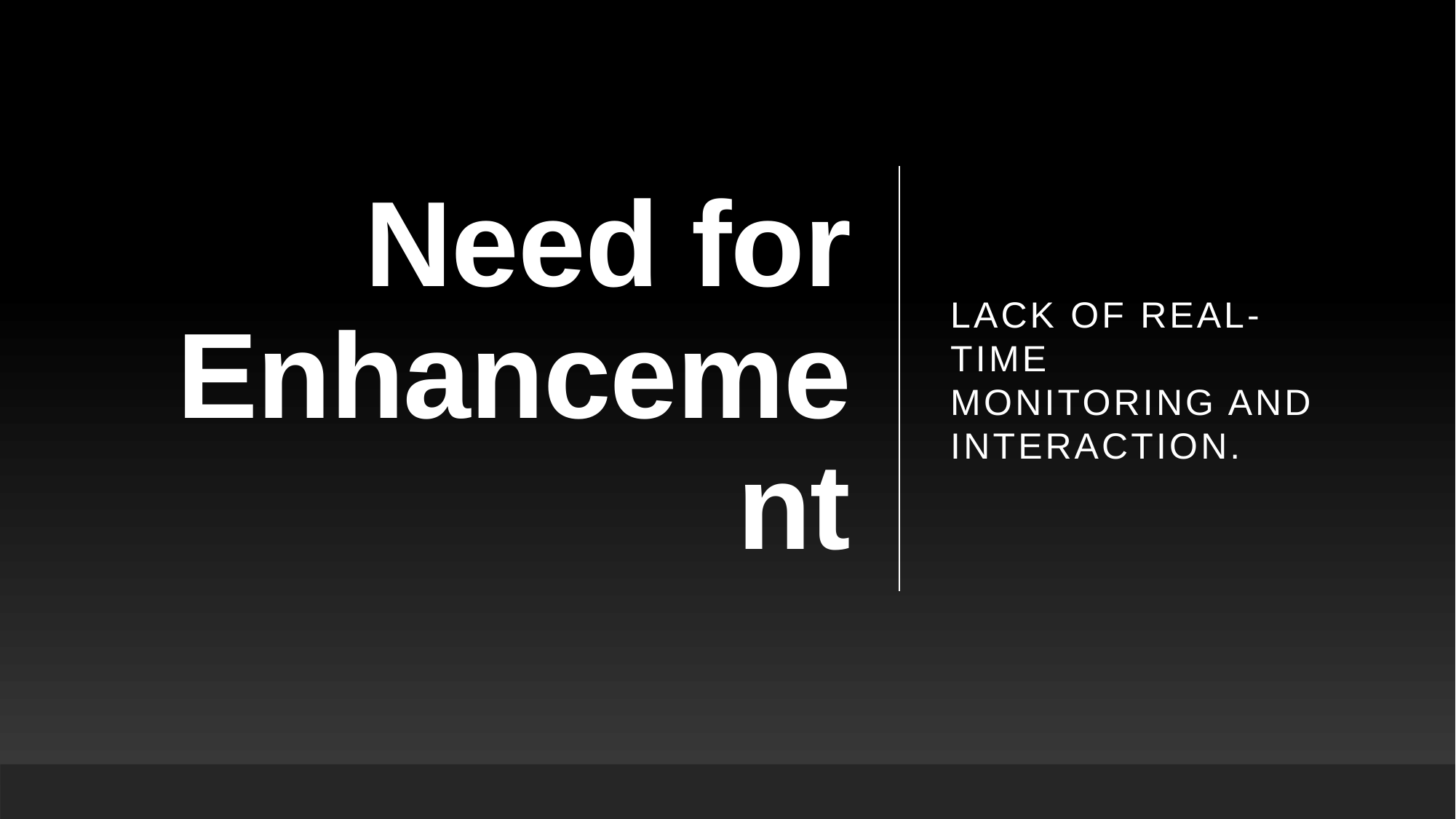

# Need for Enhancement
Lack of real-time monitoring and interaction.